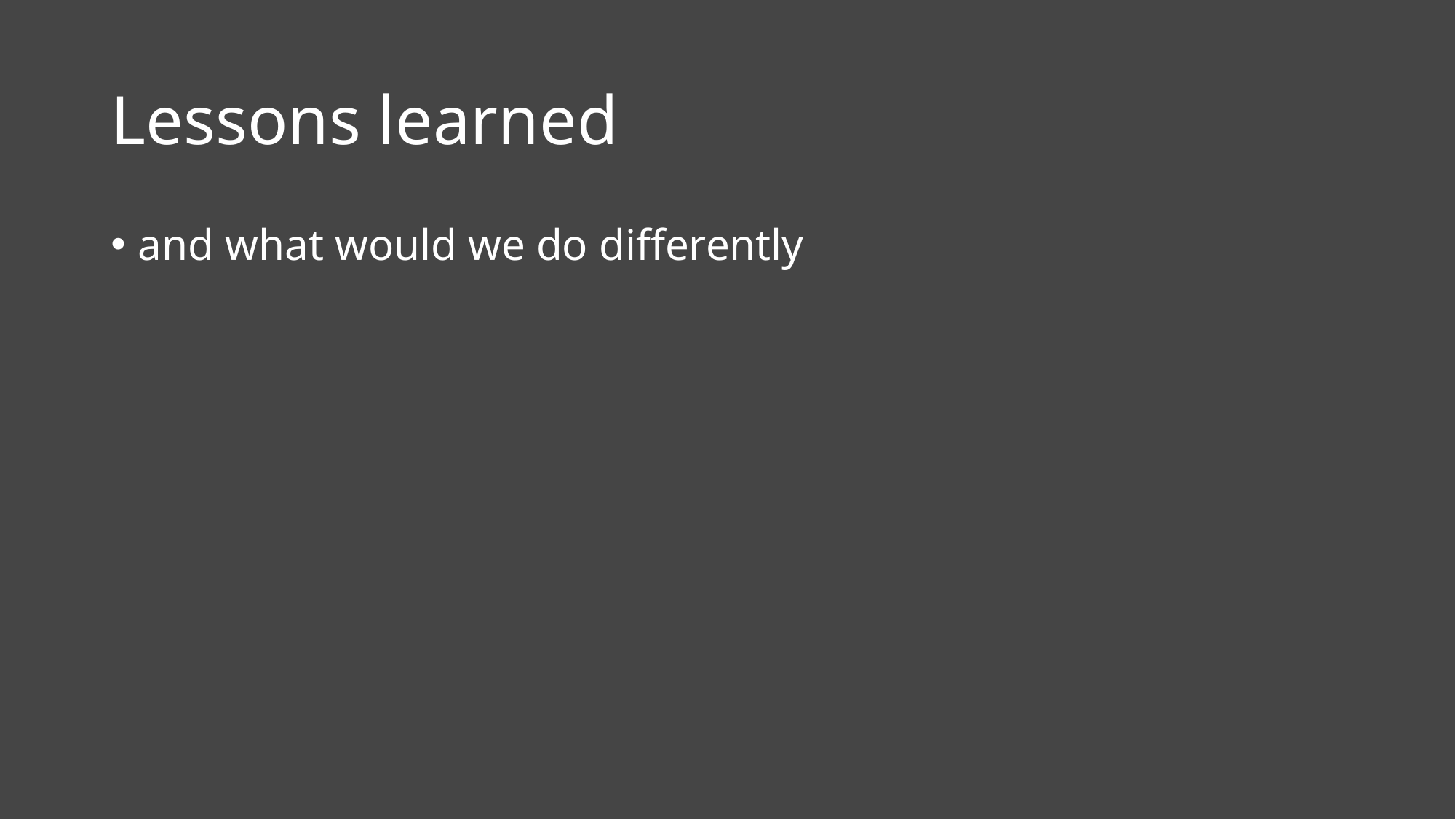

# Lessons learned
and what would we do differently